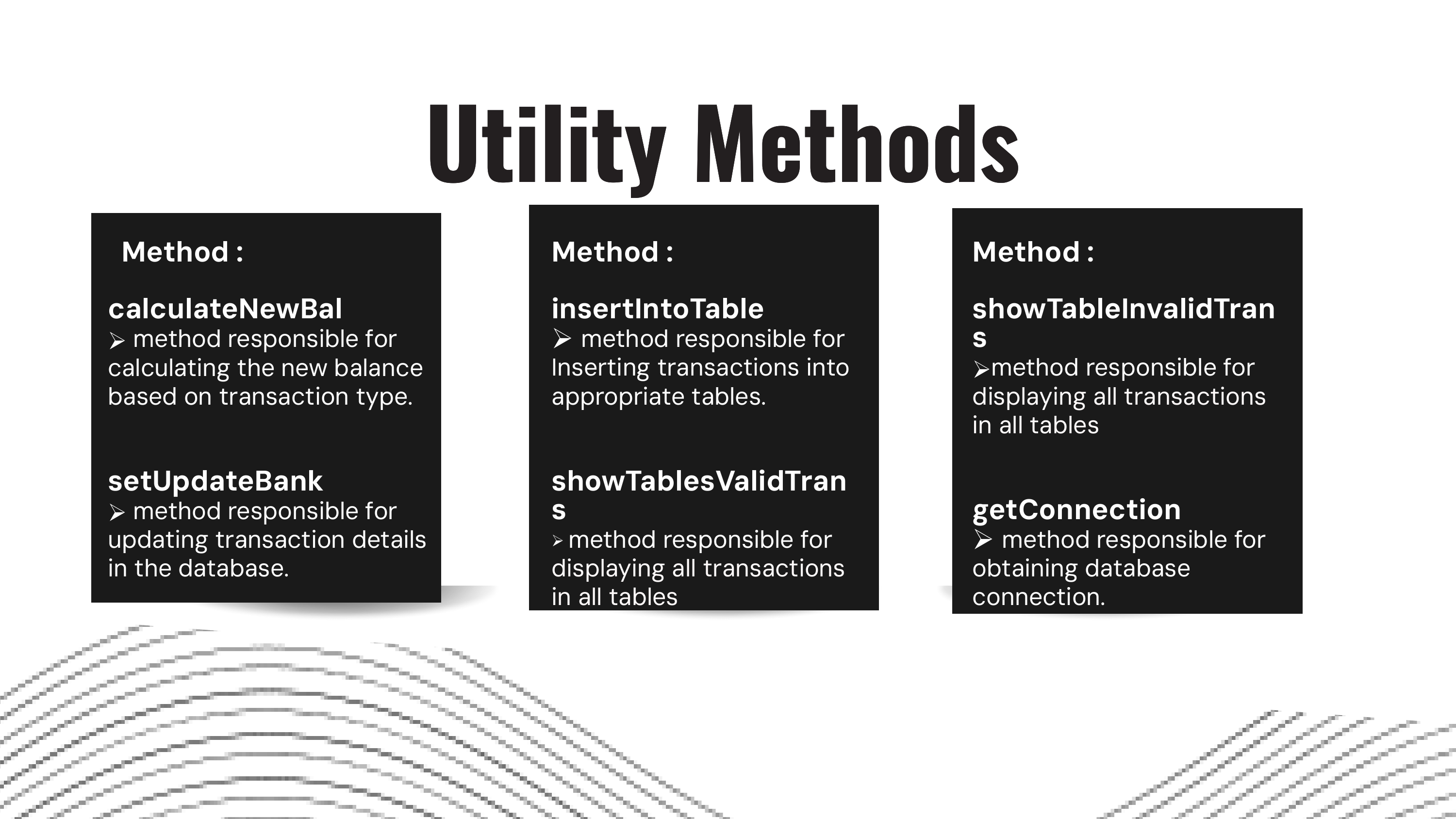

Utility Methods
Utility Methods

  Method :

calculateNewBal
 method responsible for
calculating the new balance
based on transaction type.

setUpdateBank
 method responsible for
updating transaction details
in the database.

Method :

insertIntoTable
 method responsible for
Inserting transactions into appropriate tables.

showTablesValidTrans
 method responsible for
displaying all transactions in all tables
Method :

showTableInvalidTrans
method responsible for
displaying all transactions in all tables

getConnection
 method responsible for
obtaining database connection.
Method:

Method:
.

Method:
.

Method 2
Method 2
LOGIN PAGE 1
LOGIN PAGE 1
LOGIN PAGE 2
LOGIN PAGE 2